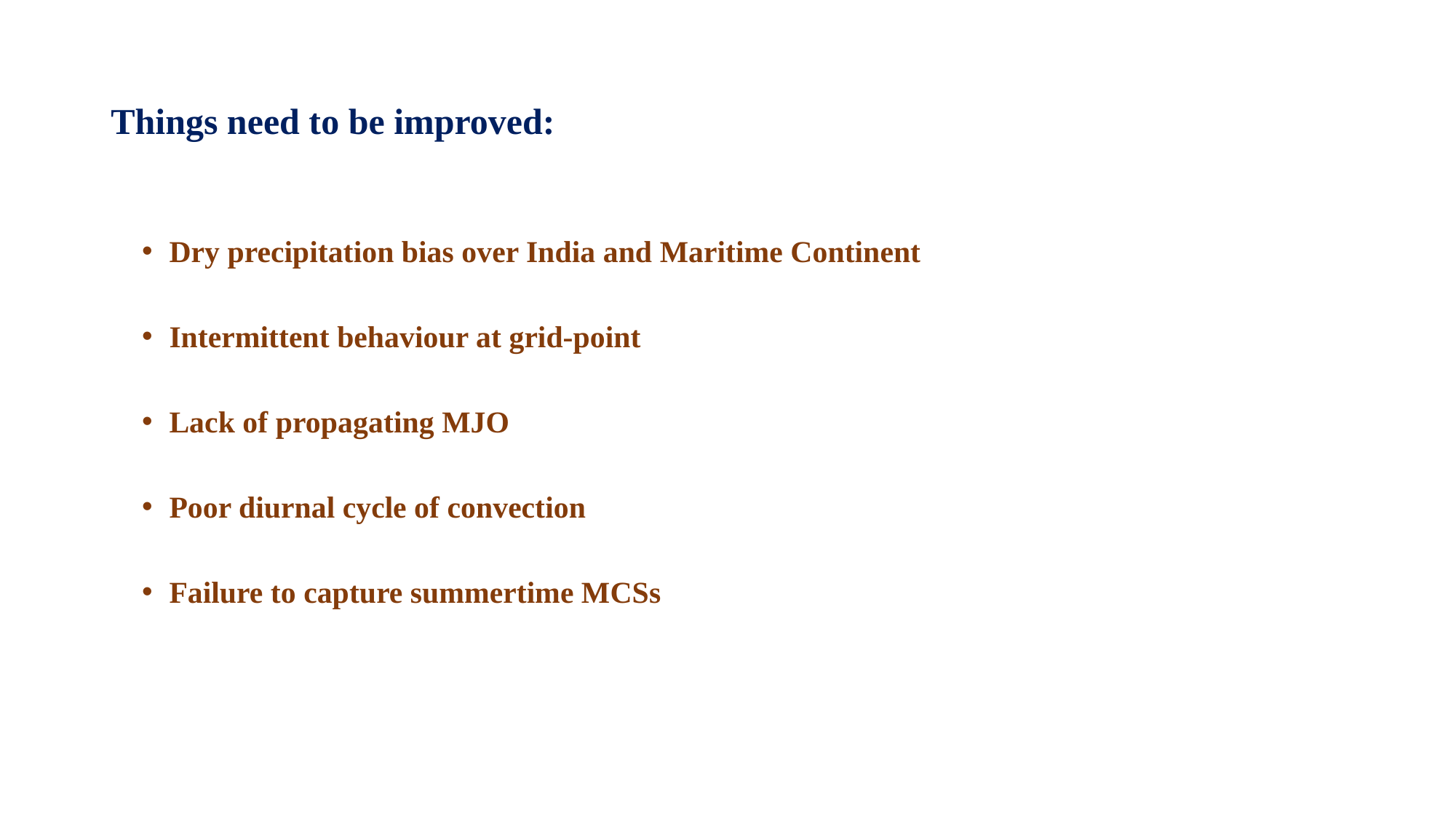

# Things need to be improved:

Dry precipitation bias over India and Maritime Continent

Intermittent behaviour at grid-point

Lack of propagating MJO

Poor diurnal cycle of convection

Failure to capture summertime MCSs